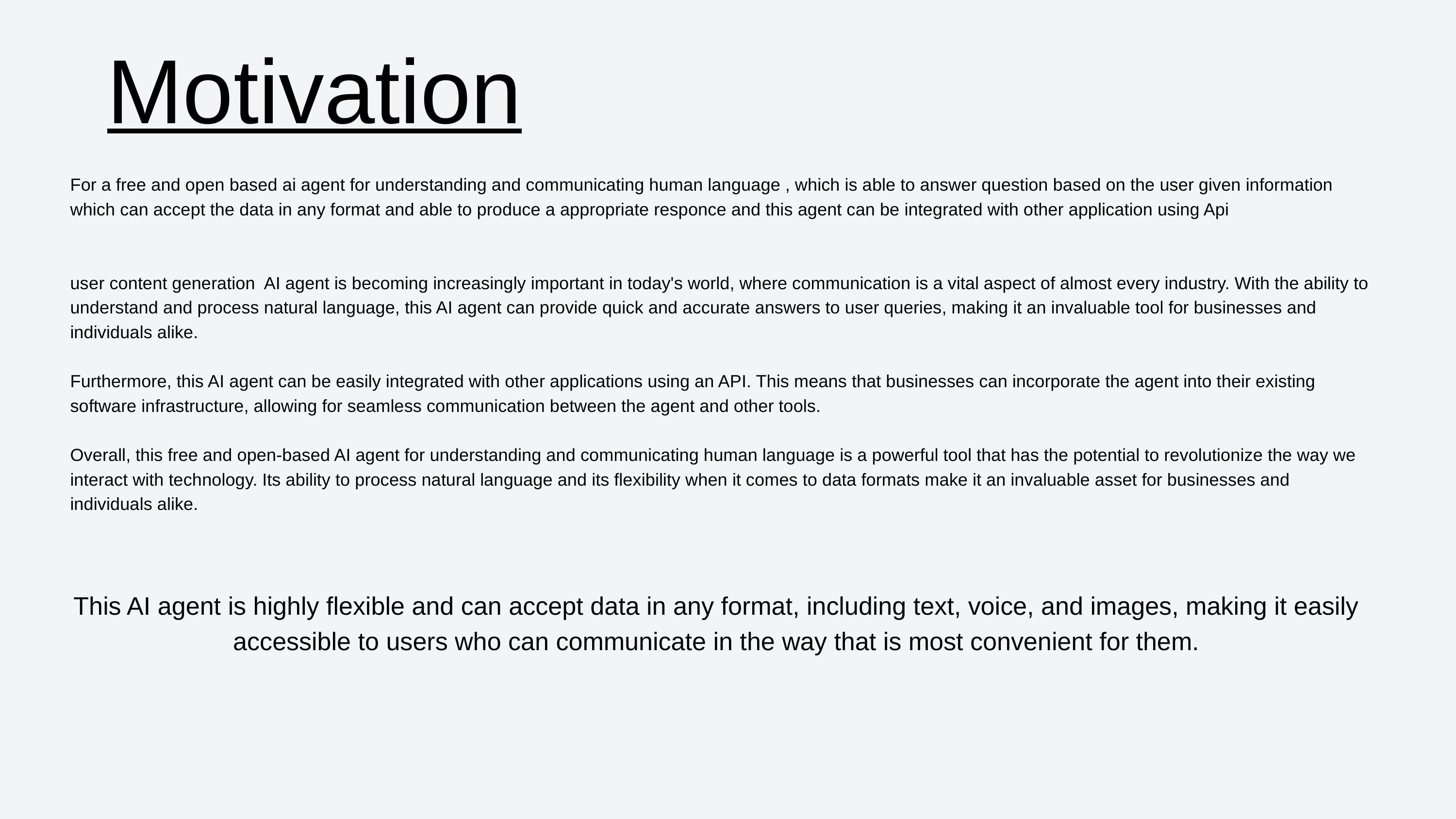

Motivation
For a free and open based ai agent for understanding and communicating human language , which is able to answer question based on the user given information which can accept the data in any format and able to produce a appropriate responce and this agent can be integrated with other application using Api

use﻿r content generation  AI agent is becoming increasingly important in today's world, where communication is a vital aspect of almost every industry. With the ability to understand and process natural language, this AI agent can provide quick and accurate answers to user queries, making it an invaluable tool for businesses and individuals alike.

Furthermore, this AI agent can be easily integrated with other applications using an API. This means that businesses can incorporate the agent into their existing software infrastructure, allowing for seamless communication between the agent and other tools.

Overall, this free and open-based AI agent for understanding and communicating human language is a powerful tool that has the potential to revolutionize the way we interact with technology. Its ability to process natural language and its flexibility when it comes to data formats make it an invaluable asset for businesses and individuals alike.
This AI agent is highly flexible and can accept data in any format, including text, voice, and images, making it easily accessible to users who can communicate in the way that is most convenient for them.